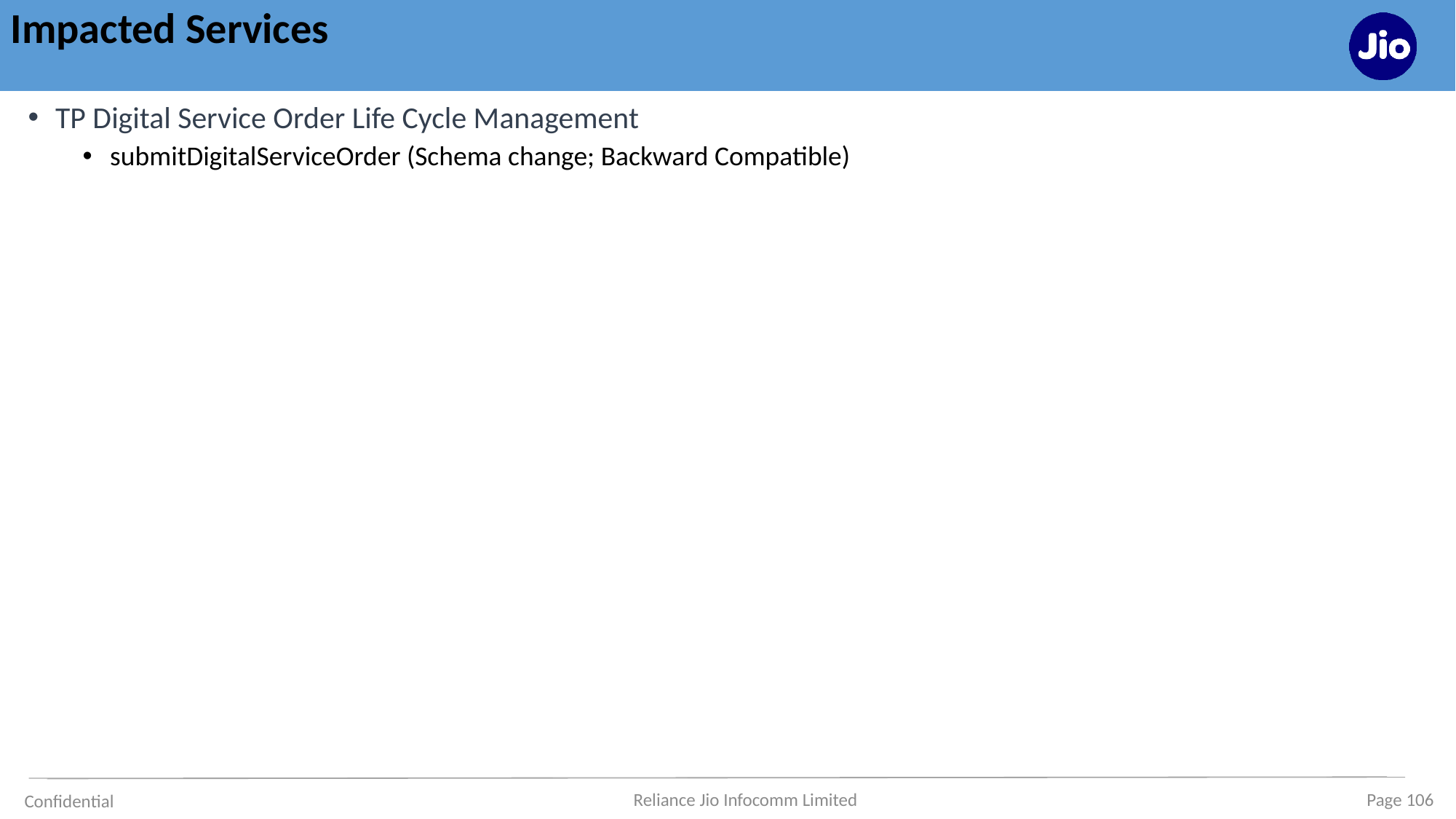

# Impacted Services
TP Digital Service Order Life Cycle Management
submitDigitalServiceOrder (Schema change; Backward Compatible)